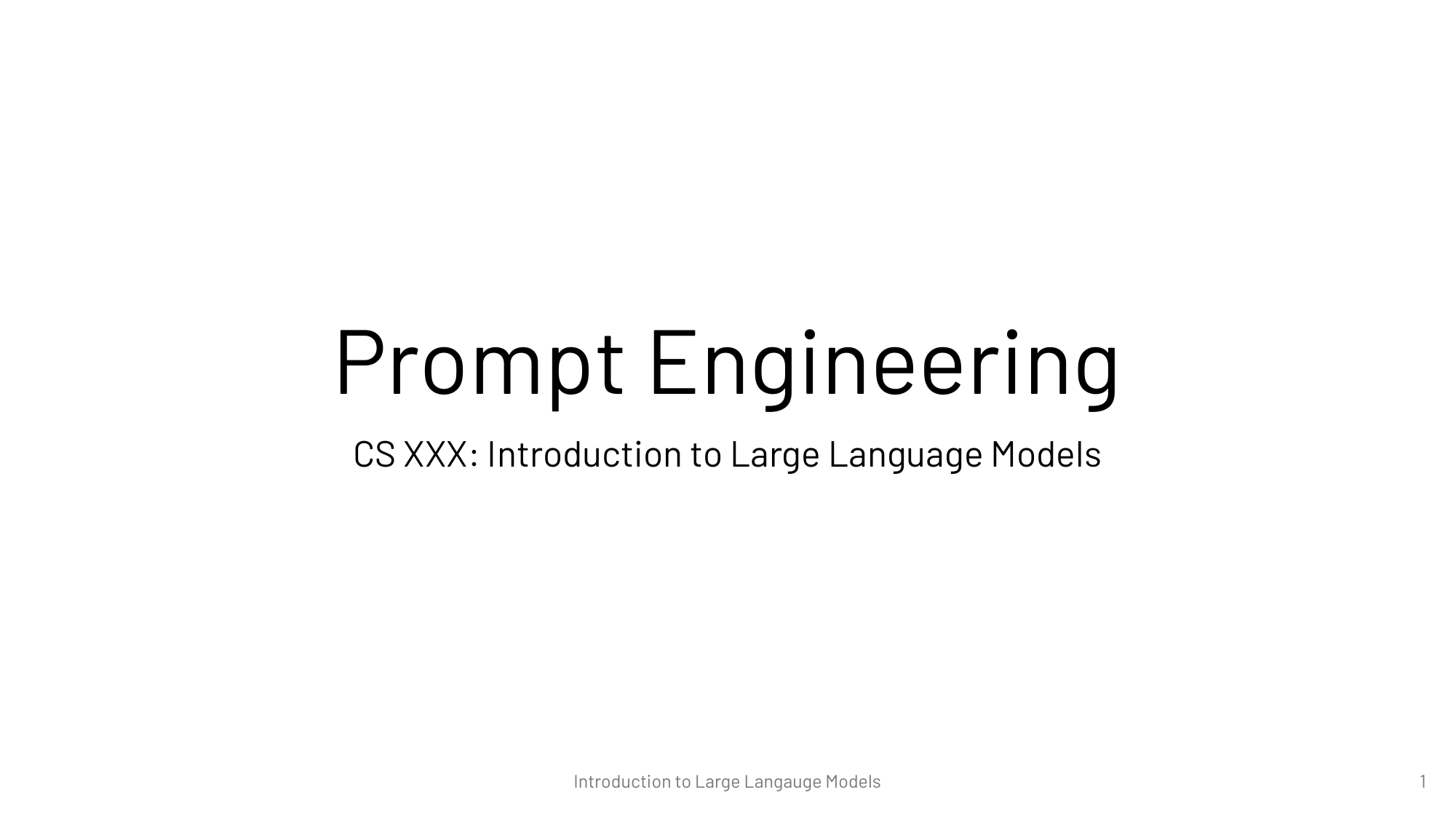

# Prompt Engineering
CS XXX: Introduction to Large Language Models
Introduction to Large Langauge Models
1